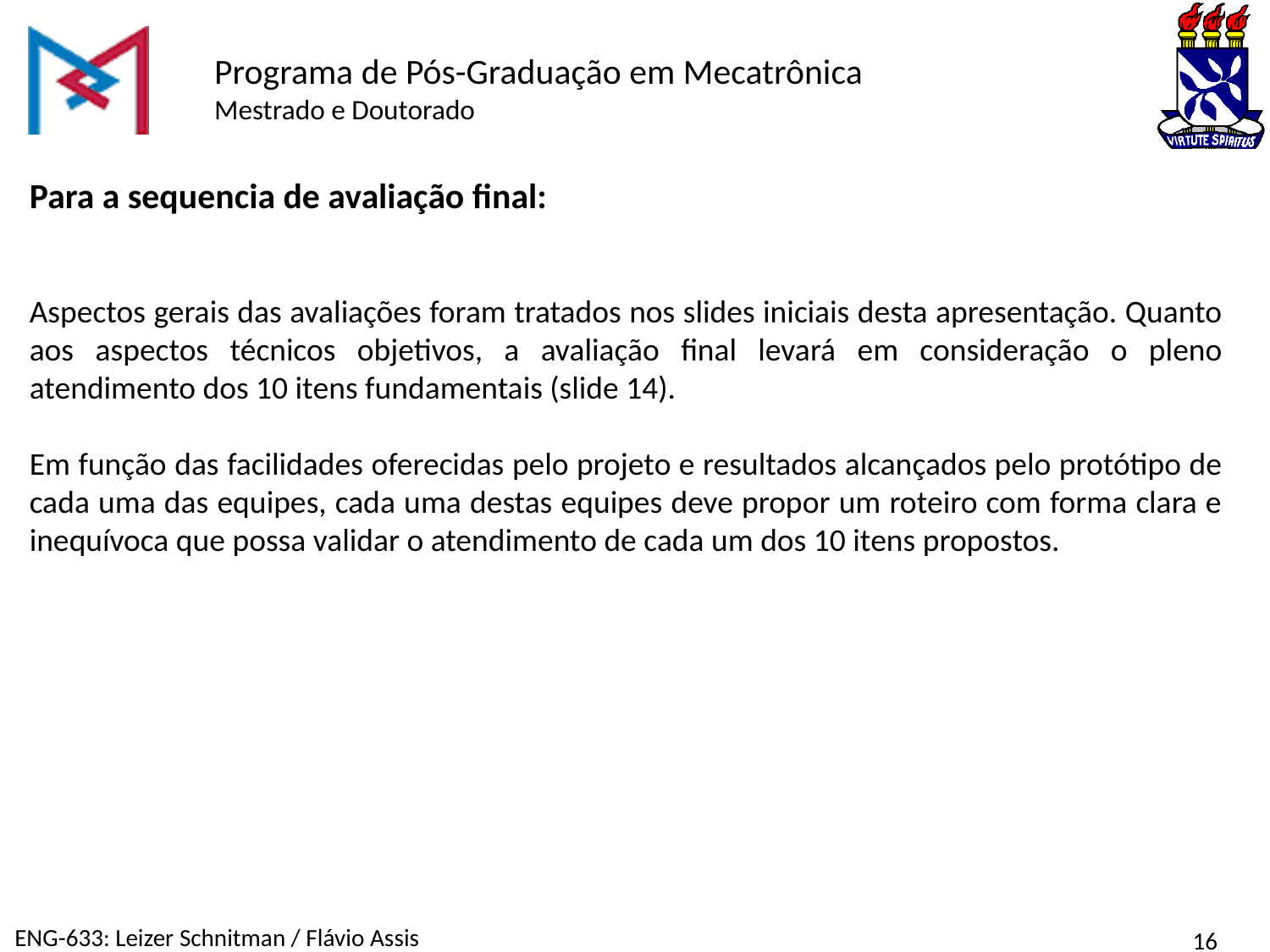

Para a sequencia de avaliação final:

Aspectos gerais das avaliações foram tratados nos slides iniciais desta apresentação. Quanto aos aspectos técnicos objetivos, a avaliação final levará em consideração o pleno atendimento dos 10 itens fundamentais (slide 14).

Em função das facilidades oferecidas pelo projeto e resultados alcançados pelo protótipo de cada uma das equipes, cada uma destas equipes deve propor um roteiro com forma clara e inequívoca que possa validar o atendimento de cada um dos 10 itens propostos.